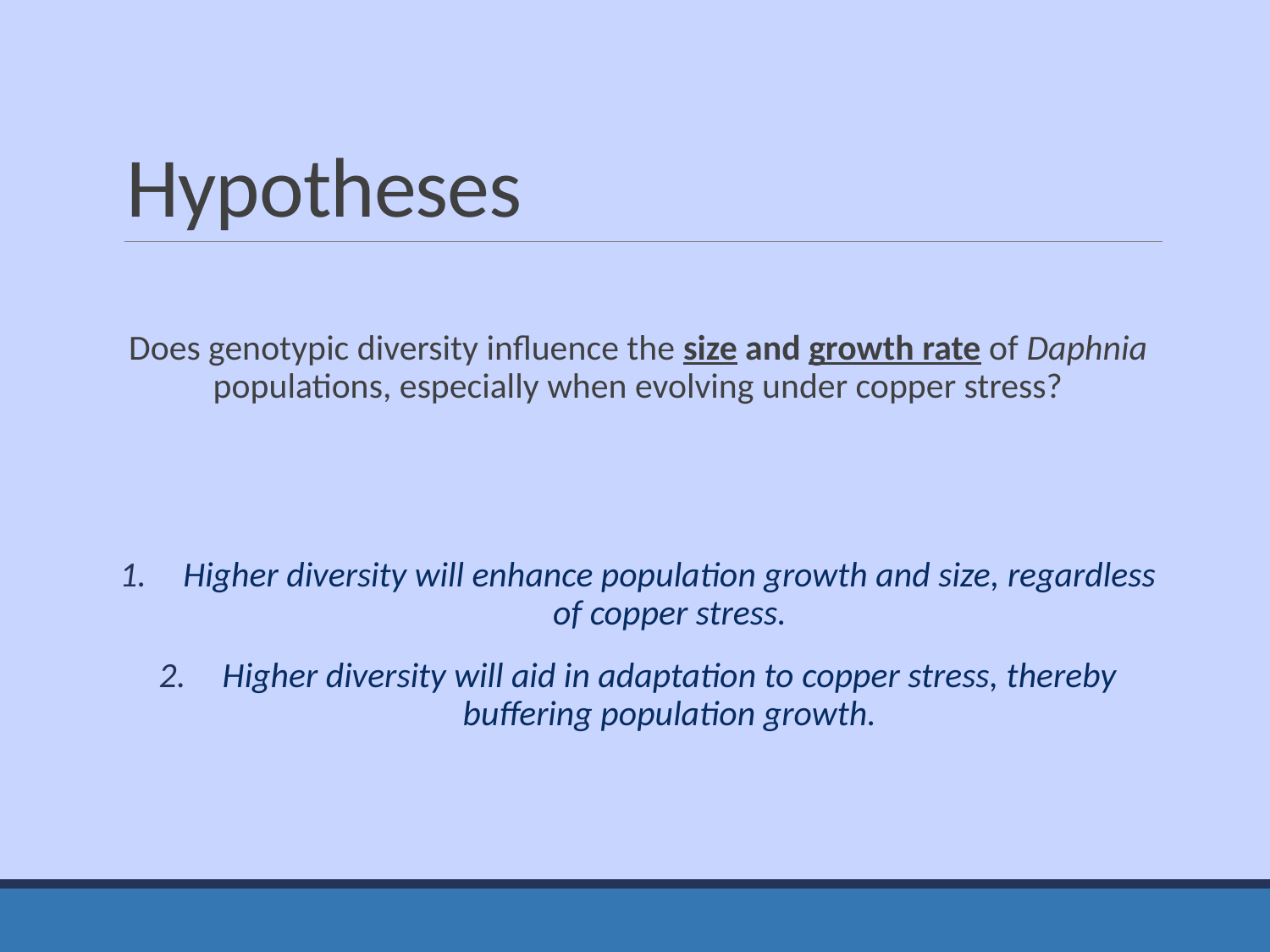

# Hypotheses

Does genotypic diversity influence the size and growth rate of Daphnia populations, especially when evolving under copper stress?

Higher diversity will enhance population growth and size, regardless of copper stress.
Higher diversity will aid in adaptation to copper stress, thereby buffering population growth.